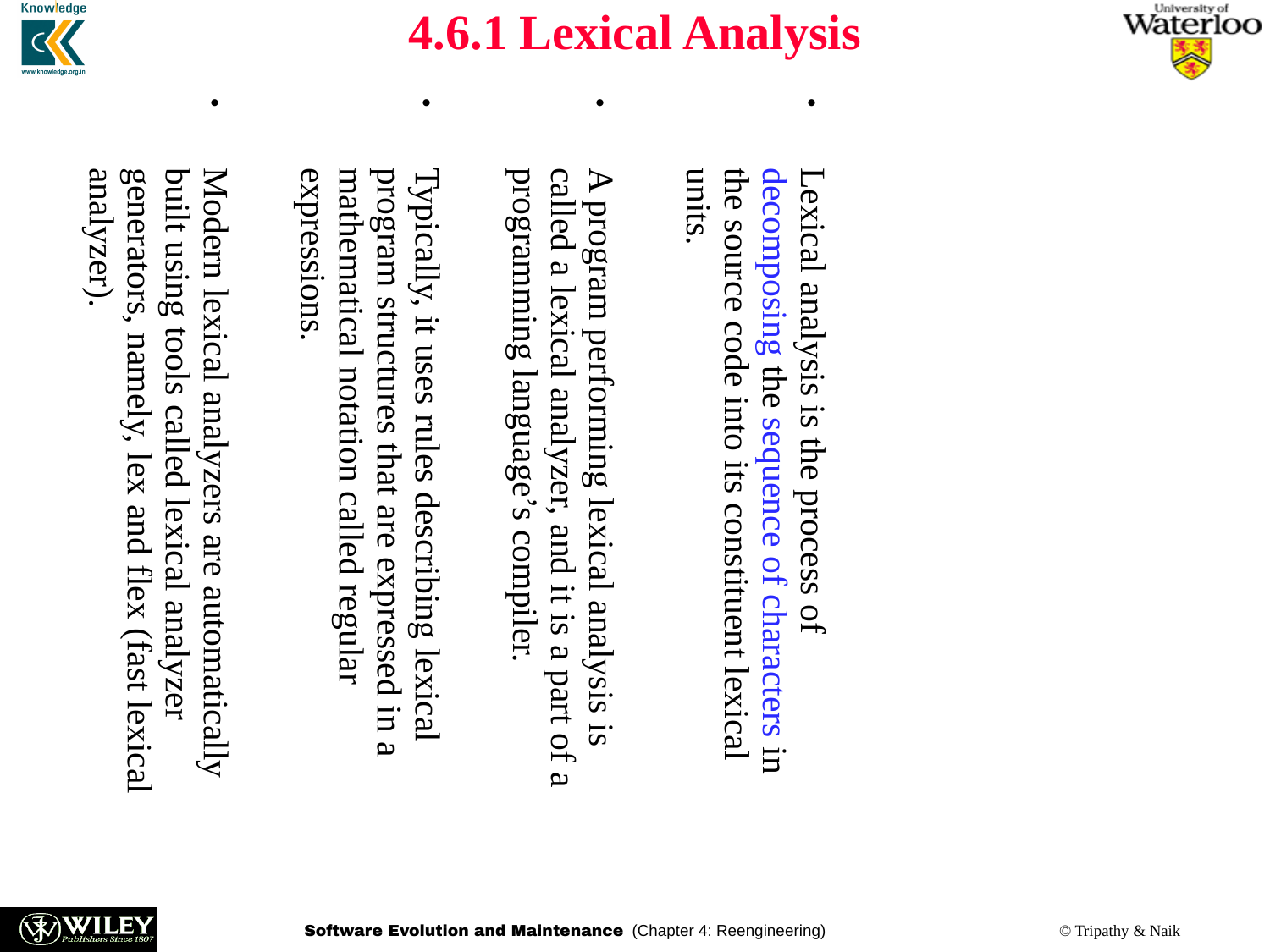

4.6.1 Lexical Analysis
Lexical analysis is the process of decomposing the sequence of characters in the source code into its constituent lexical units.

A program performing lexical analysis is called a lexical analyzer, and it is a part of a programming language’s compiler.

Typically, it uses rules describing lexical program structures that are expressed in a mathematical notation called regular expressions.

Modern lexical analyzers are automatically built using tools called lexical analyzer generators, namely, lex and flex (fast lexical analyzer).